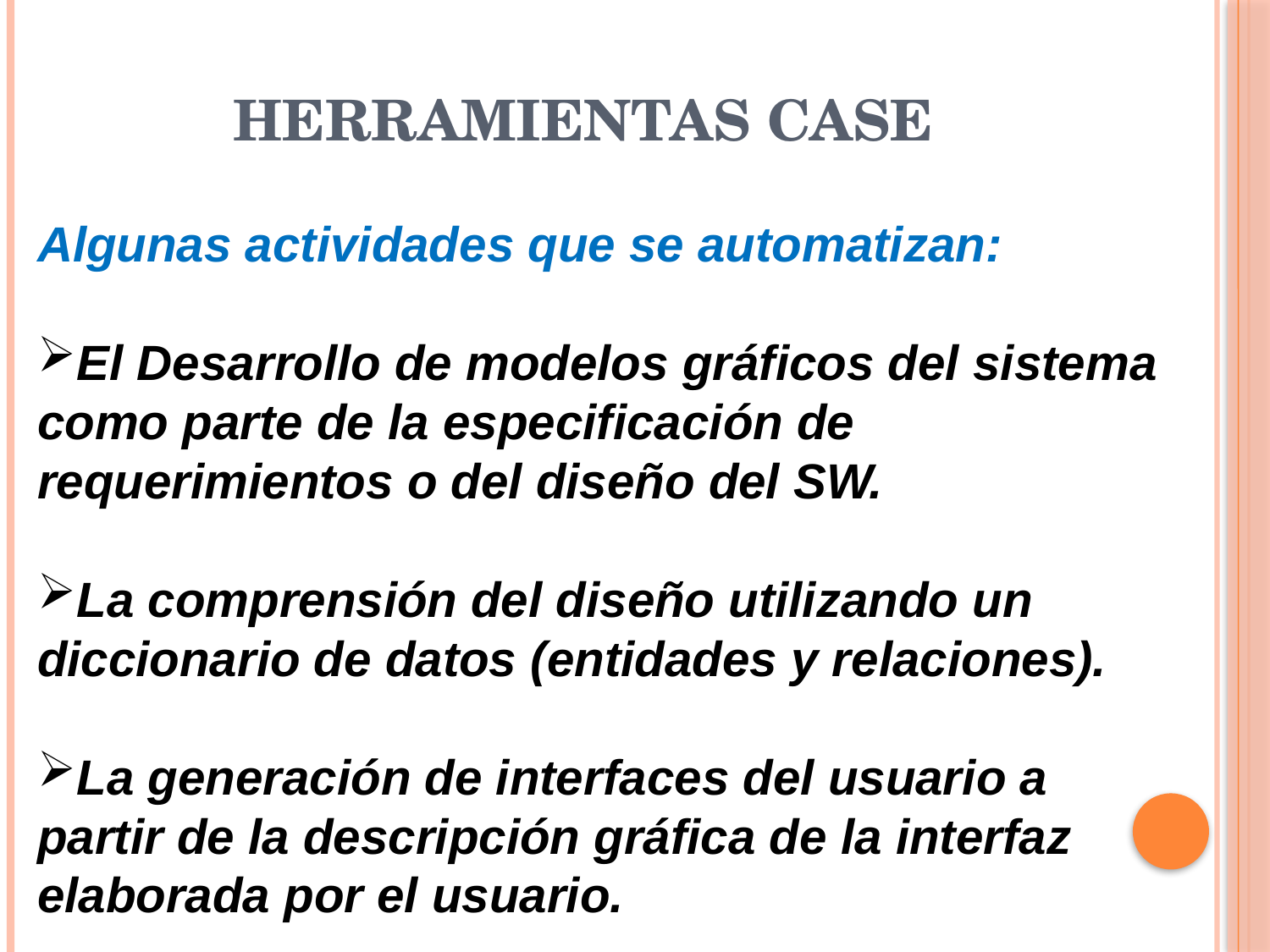

# HERRAMIENTAS CASE
Algunas actividades que se automatizan:

El Desarrollo de modelos gráficos del sistema como parte de la especificación de requerimientos o del diseño del SW.

La comprensión del diseño utilizando un diccionario de datos (entidades y relaciones).

La generación de interfaces del usuario a partir de la descripción gráfica de la interfaz elaborada por el usuario.

							Ian Sommerville